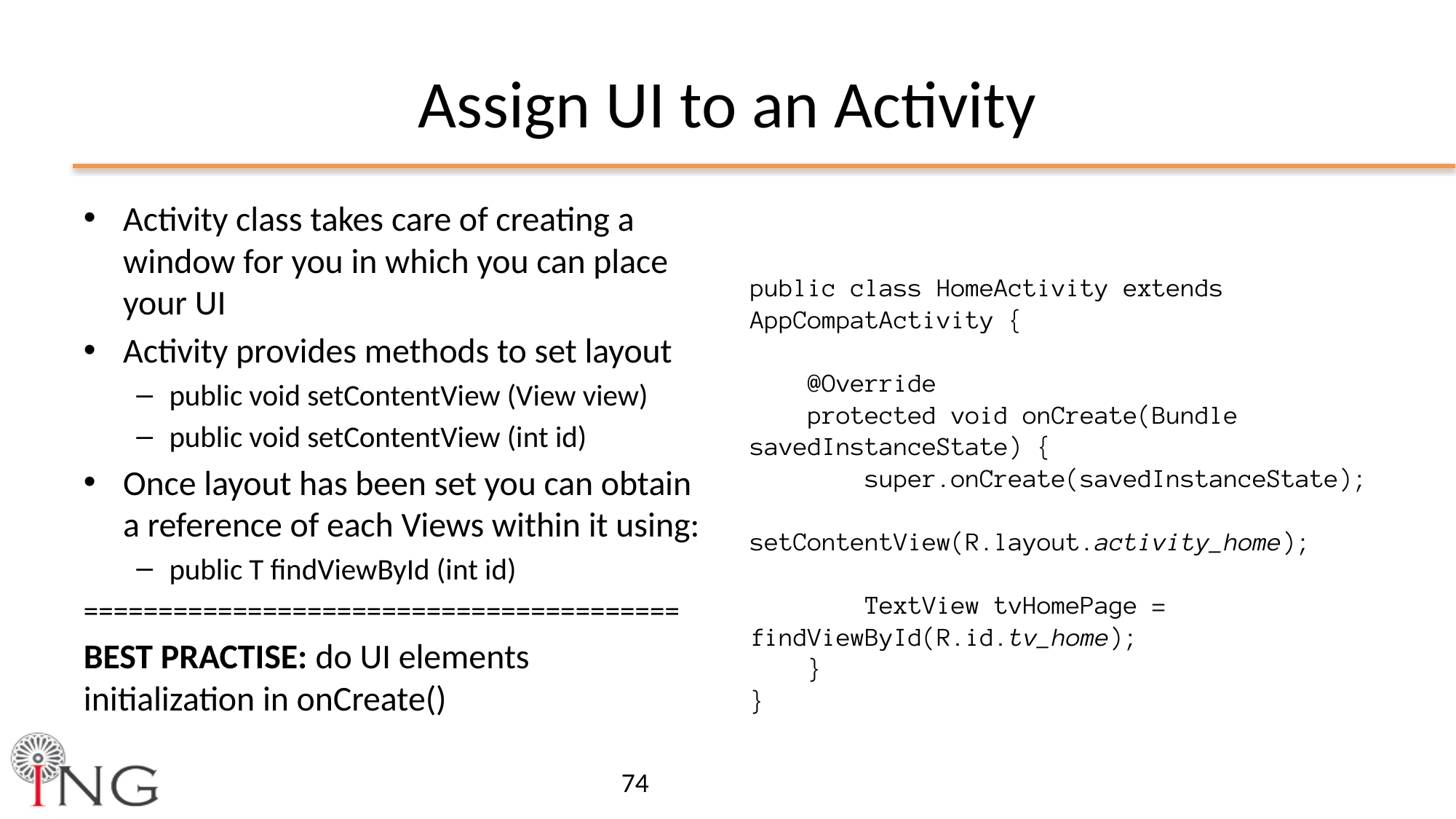

# Assign UI to an Activity
Activity class takes care of creating a window for you in which you can place your UI
Activity provides methods to set layout
public void setContentView (View view)
public void setContentView (int id)
Once layout has been set you can obtain a reference of each Views within it using:
public T findViewById (int id)
========================================
BEST PRACTISE: do UI elements initialization in onCreate()

public class HomeActivity extends AppCompatActivity {
    @Override
    protected void onCreate(Bundle savedInstanceState) {
        super.onCreate(savedInstanceState);
        setContentView(R.layout.activity_home);
        TextView tvHomePage = findViewById(R.id.tv_home);
    }
}

74